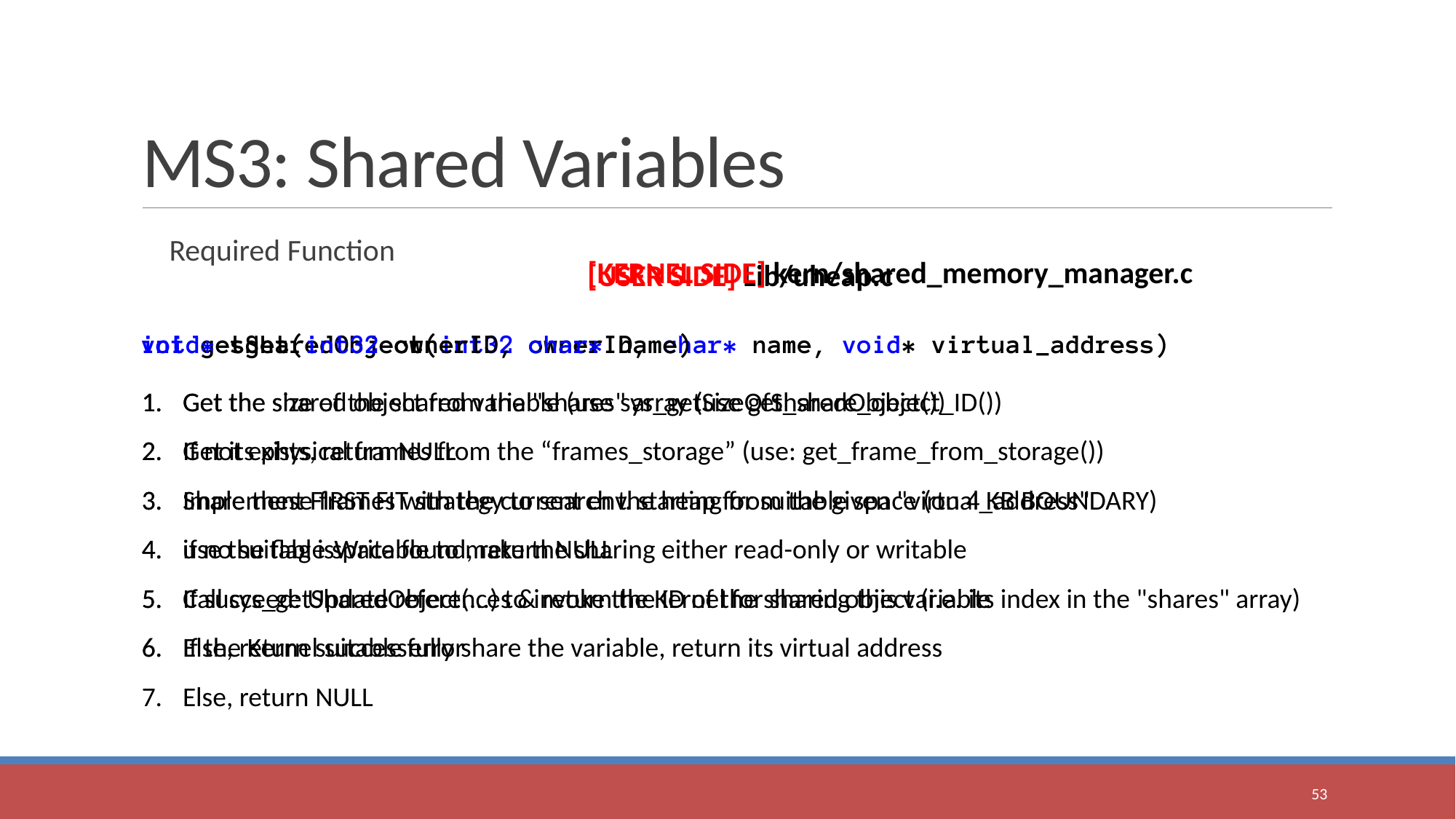

# MS3: Shared Variables
Required Function

[KERNEL SIDE] kern/shared_memory_manager.c
[USER SIDE] Lib/uheap.c
int getSharedObject(int32 ownerID, char* name, void* virtual_address)
Get the shared object from the "shares" array (use get_share_object_ID())
Get its physical frames from the “frames_storage” (use: get_frame_from_storage())
Share these frames with the current env. starting from the given "virtual_address"
use the flag isWritable to make the sharing either read-only or writable
If succeed: Update references & return the ID of the shared object (i.e. its index in the "shares" array)
Else, return suitable error
void* sget(int32 ownerID, char* name)
Get the size of the shared variable (use sys_getSizeOfSharedObject())
If not exists, return NULL
Implement FIRST FIT strategy to search the heap for suitable space (on 4 KB BOUNDARY)
if no suitable space found, return NULL
Call sys_getSharedObject(...) to invoke the Kernel for sharing this variable
If the Kernel successfully share the variable, return its virtual address
Else, return NULL
53